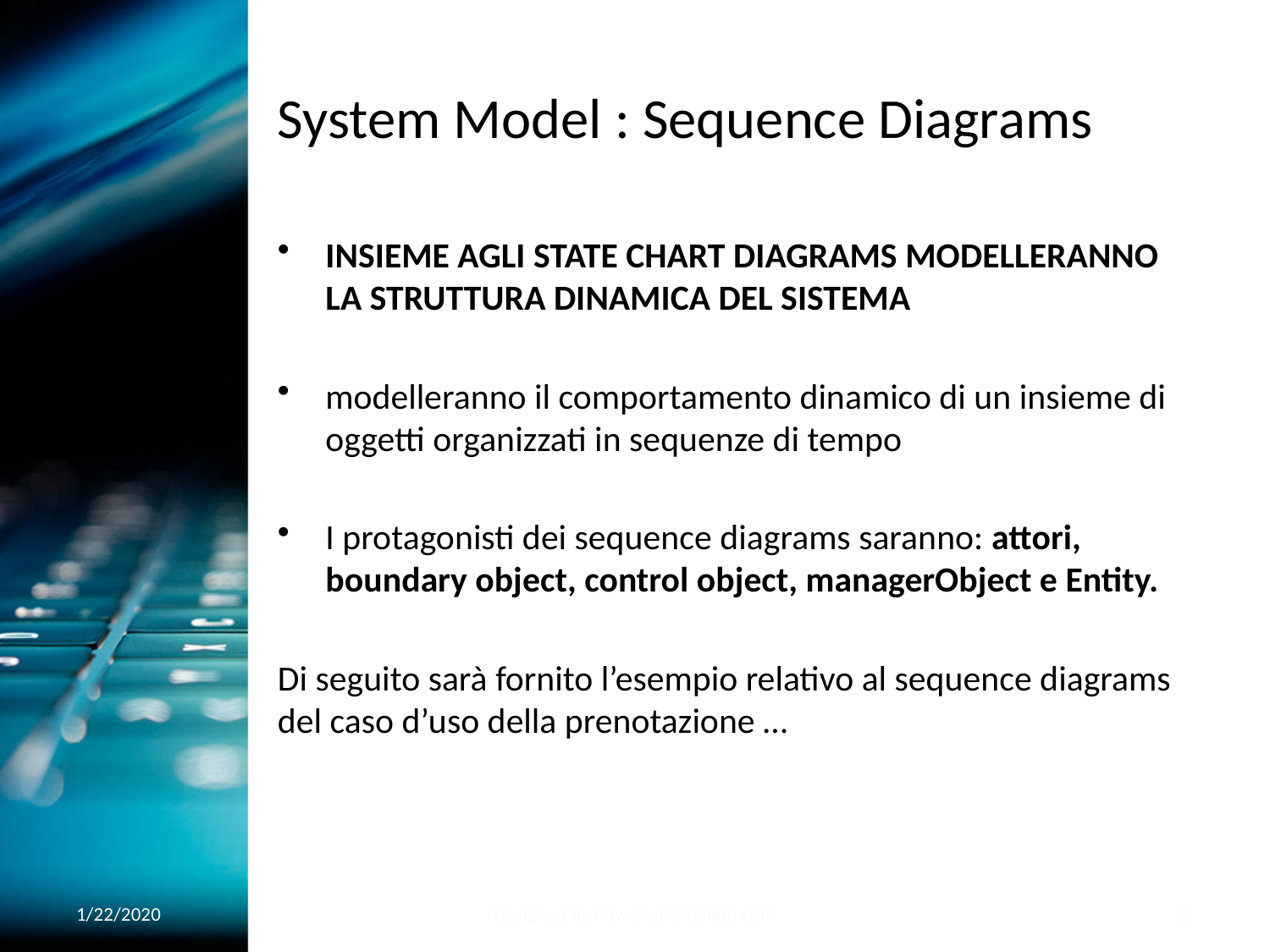

# System Model : Sequence Diagrams
INSIEME AGLI STATE CHART DIAGRAMS MODELLERANNO LA STRUTTURA DINAMICA DEL SISTEMA

modelleranno il comportamento dinamico di un insieme di oggetti organizzati in sequenze di tempo

I protagonisti dei sequence diagrams saranno: attori, boundary object, control object, managerObject e Entity.

Di seguito sarà fornito l’esempio relativo al sequence diagrams del caso d’uso della prenotazione …
1/22/2020
Designed by PoweredTemplate.com
15